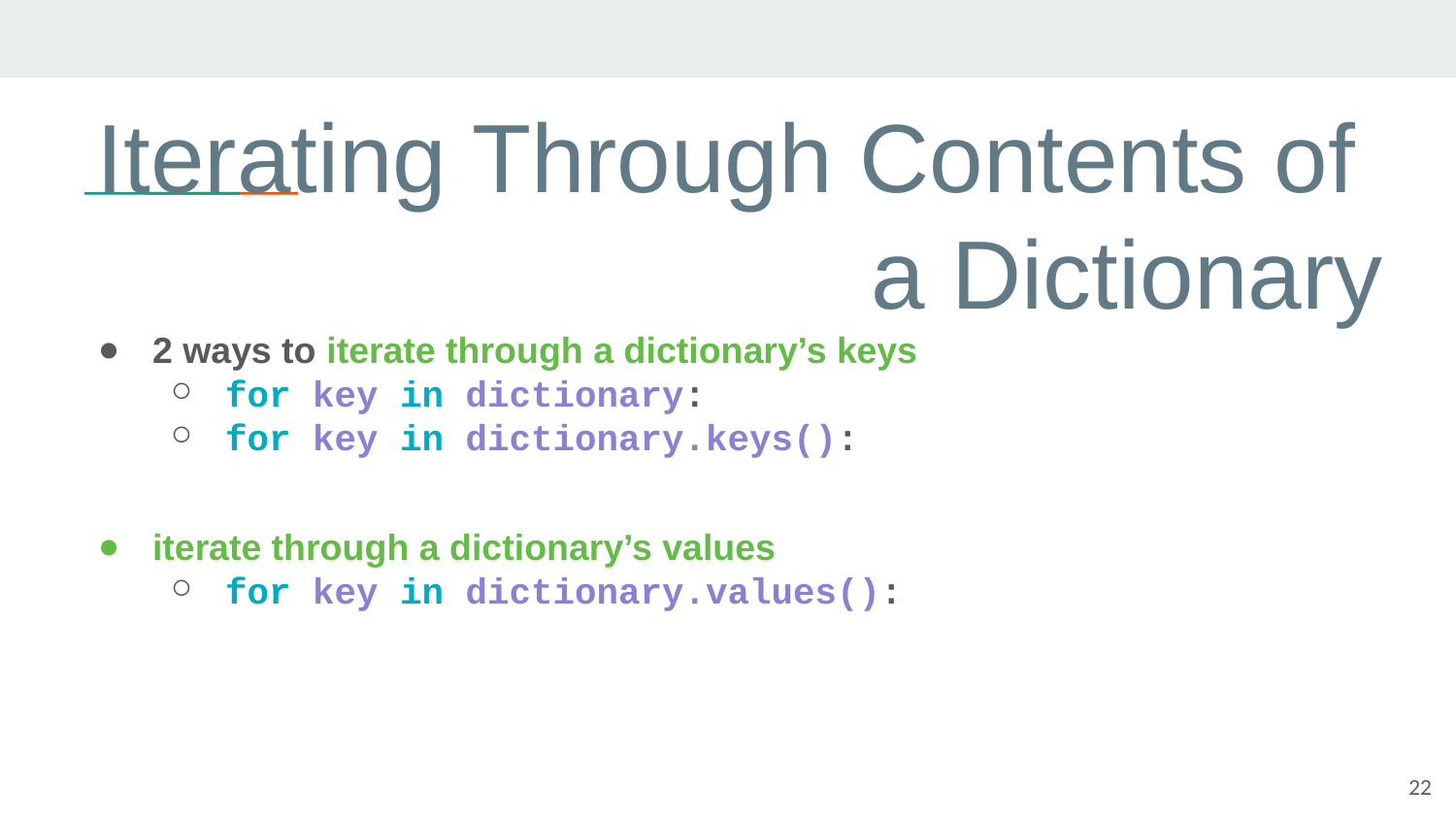

# Iterating Through Contents of
a Dictionary

2 ways to iterate through a dictionary’s keys
for key in dictionary:
for key in dictionary.keys():

iterate through a dictionary’s values
for key in dictionary.values():

22